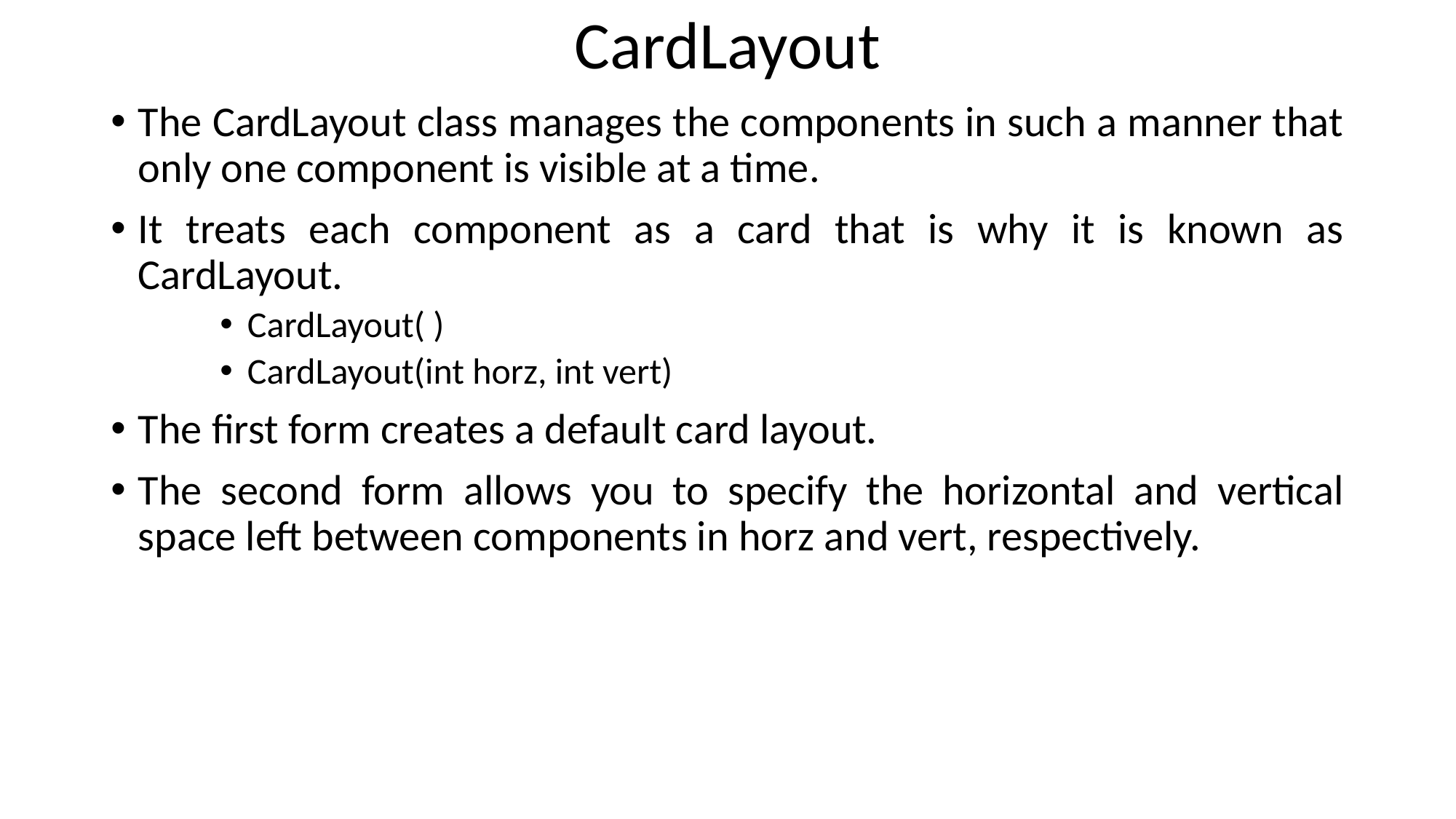

# CardLayout
The CardLayout class manages the components in such a manner that only one component is visible at a time.
It treats each component as a card that is why it is known as CardLayout.
CardLayout( )
CardLayout(int horz, int vert)
The first form creates a default card layout.
The second form allows you to specify the horizontal and vertical space left between components in horz and vert, respectively.